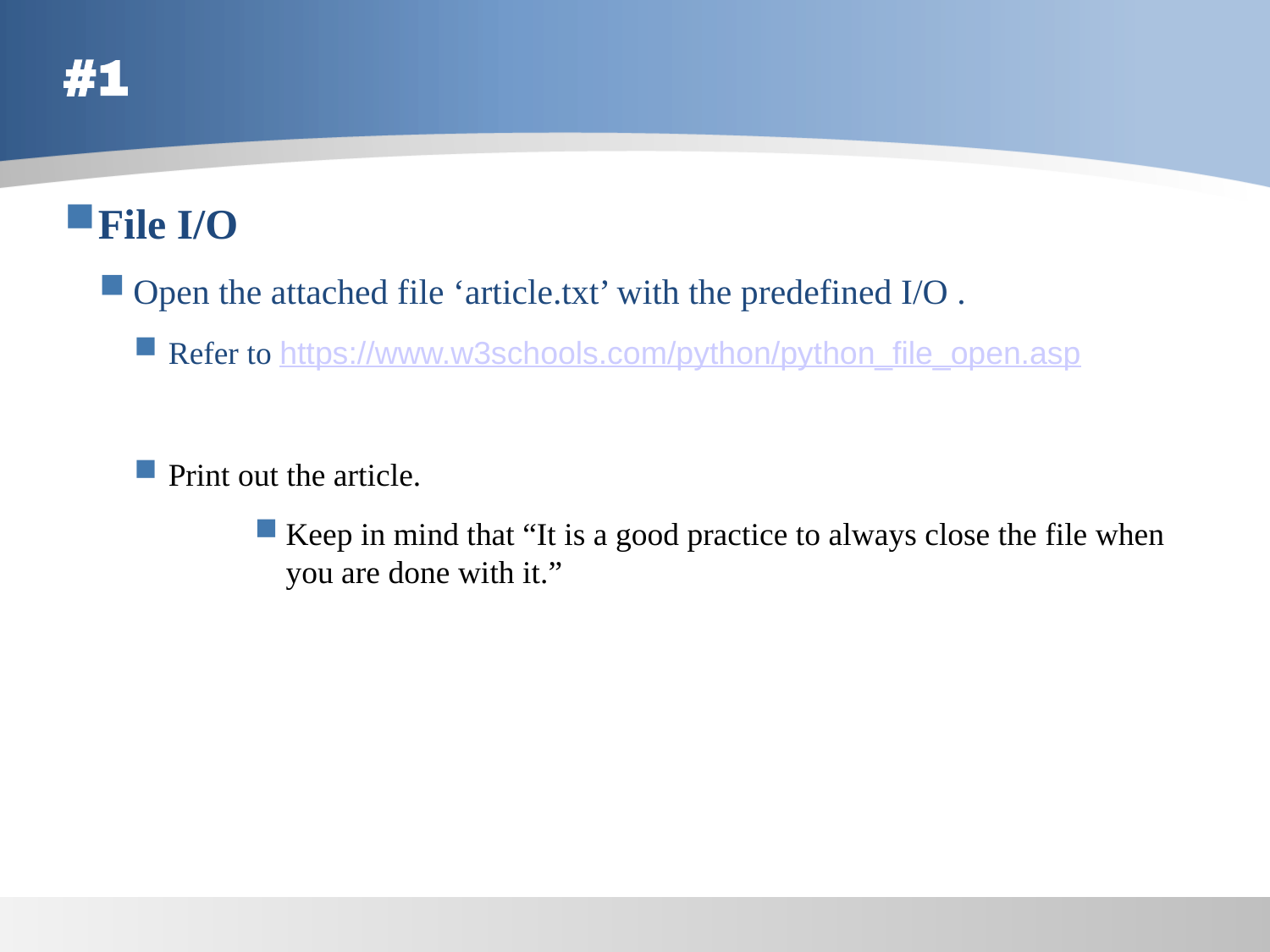

# #1
File I/O
Open the attached file ‘article.txt’ with the predefined I/O .
Refer to https://www.w3schools.com/python/python_file_open.asp

Print out the article.
Keep in mind that “It is a good practice to always close the file when you are done with it.”